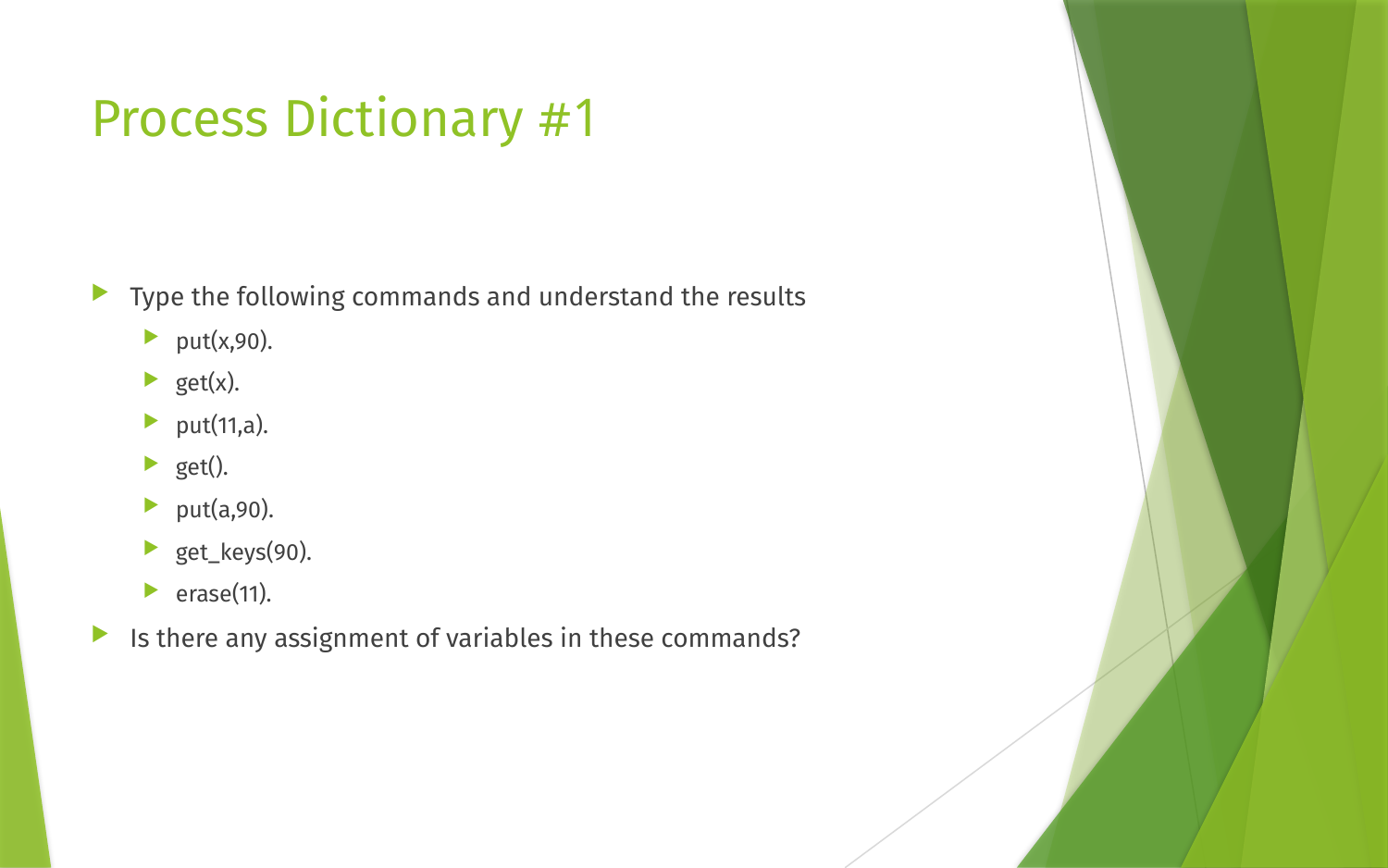

# #1 Process Dictionary
Type the following commands and understand the results
put(x,90).
get(x).
put(11,a).
get().
put(a,90).
get_keys(90).
erase(11).
Is there any assignment of variables in these commands?